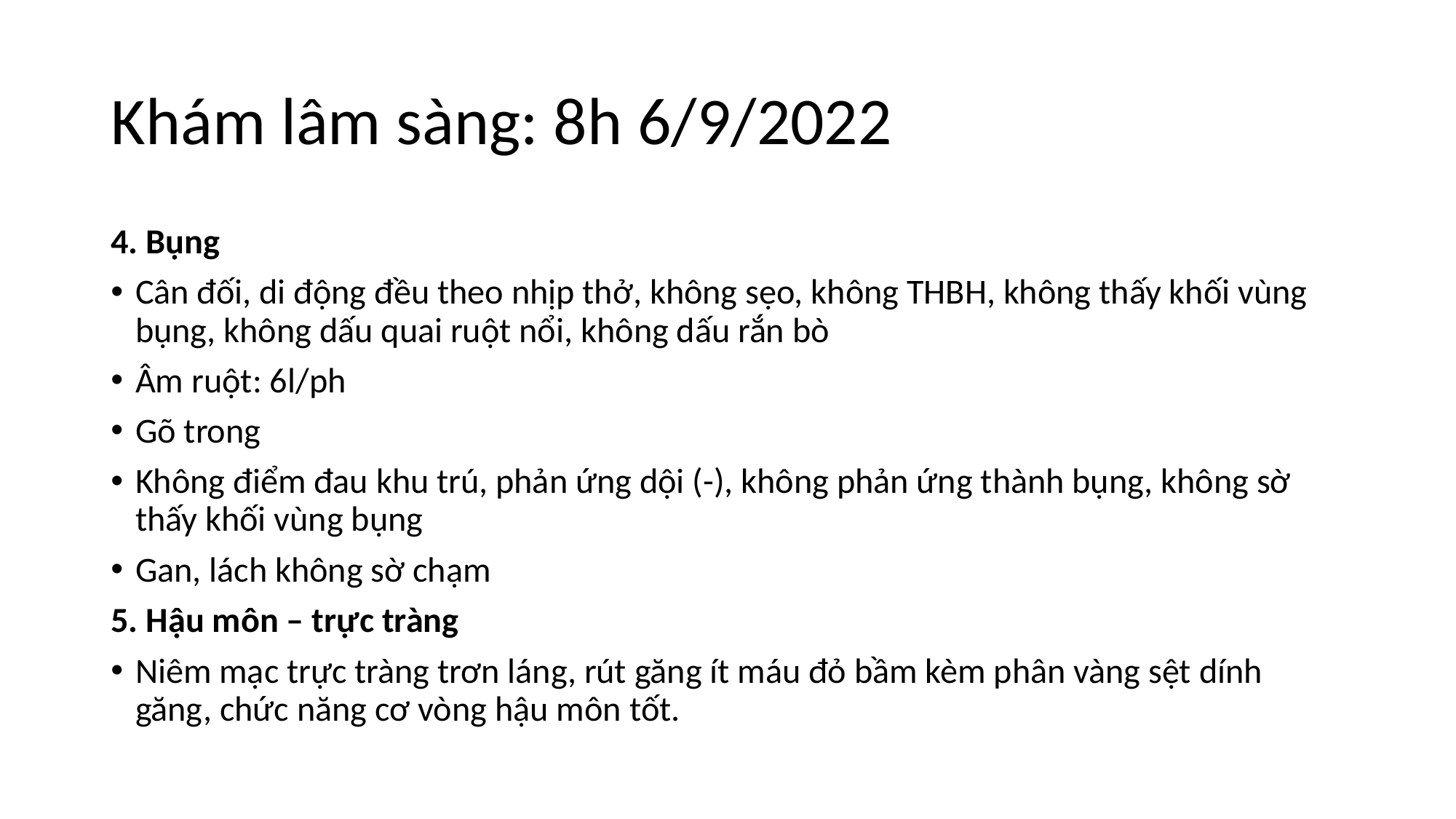

# Khám lâm sàng: 8h 6/9/2022
4. Bụng
Cân đối, di động đều theo nhịp thở, không sẹo, không THBH, không thấy khối vùng bụng, không dấu quai ruột nổi, không dấu rắn bò
Âm ruột: 6l/ph
Gõ trong
Không điểm đau khu trú, phản ứng dội (-), không phản ứng thành bụng, không sờ thấy khối vùng bụng
Gan, lách không sờ chạm
5. Hậu môn – trực tràng
Niêm mạc trực tràng trơn láng, rút găng ít máu đỏ bầm kèm phân vàng sệt dính găng, chức năng cơ vòng hậu môn tốt.